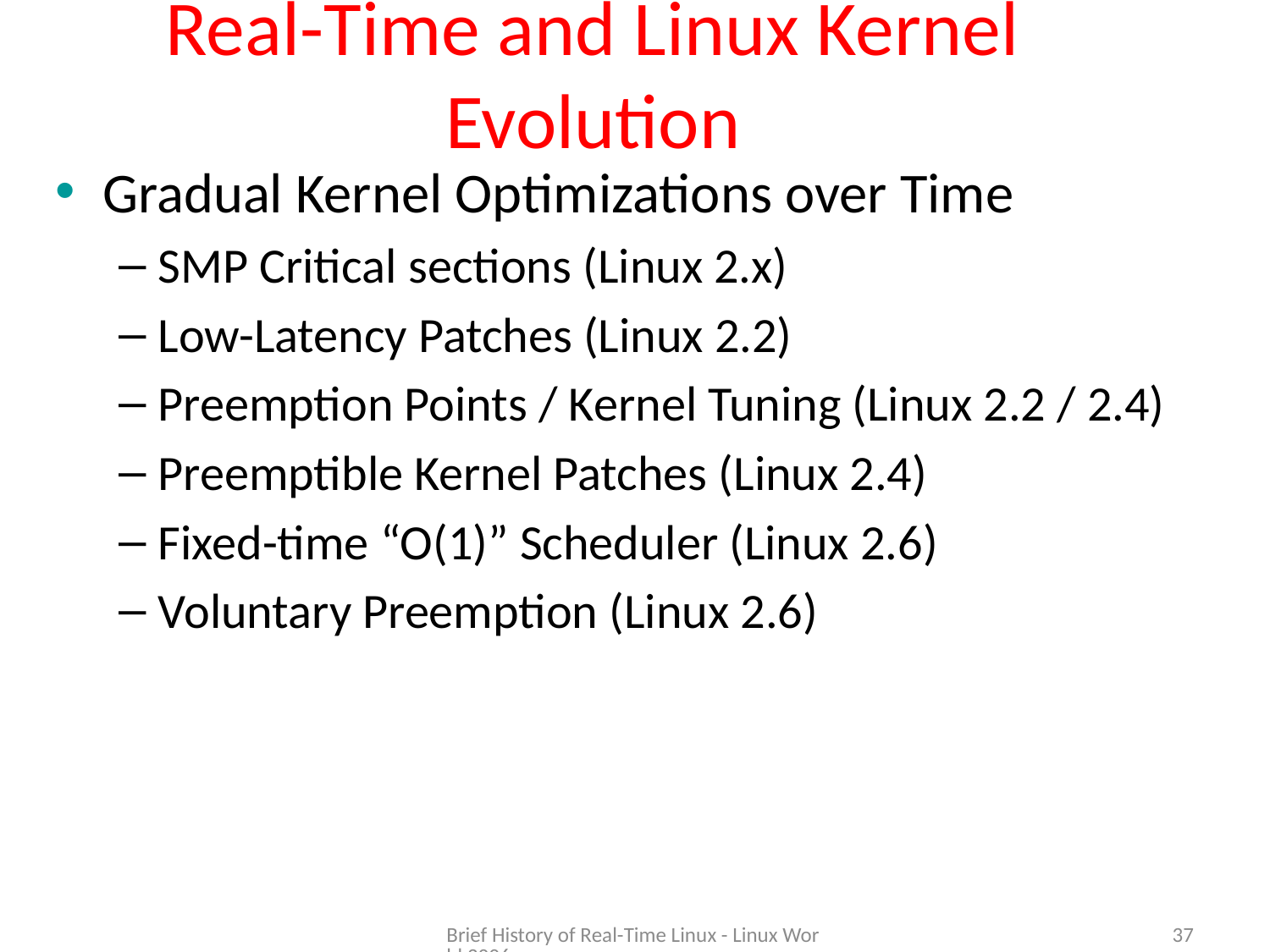

# Real-Time and Linux Kernel Evolution
Gradual Kernel Optimizations over Time
SMP Critical sections (Linux 2.x)
Low-Latency Patches (Linux 2.2)
Preemption Points / Kernel Tuning (Linux 2.2 / 2.4)
Preemptible Kernel Patches (Linux 2.4)
Fixed-time “O(1)” Scheduler (Linux 2.6)
Voluntary Preemption (Linux 2.6)

Brief History of Real-Time Linux - Linux World 2006
37